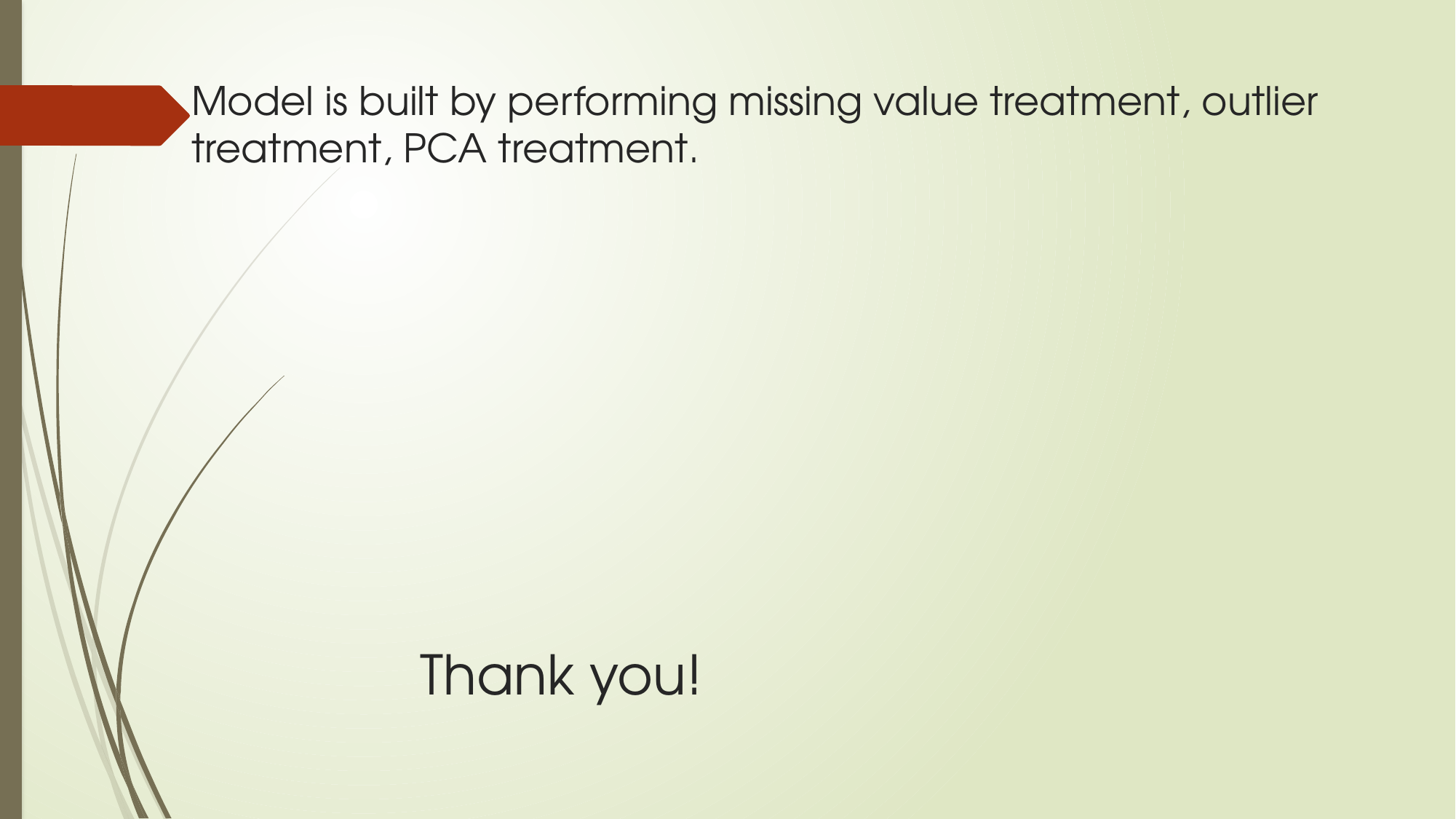

Model is built by performing missing value treatment, outlier treatment, PCA treatment.
# Thank you!